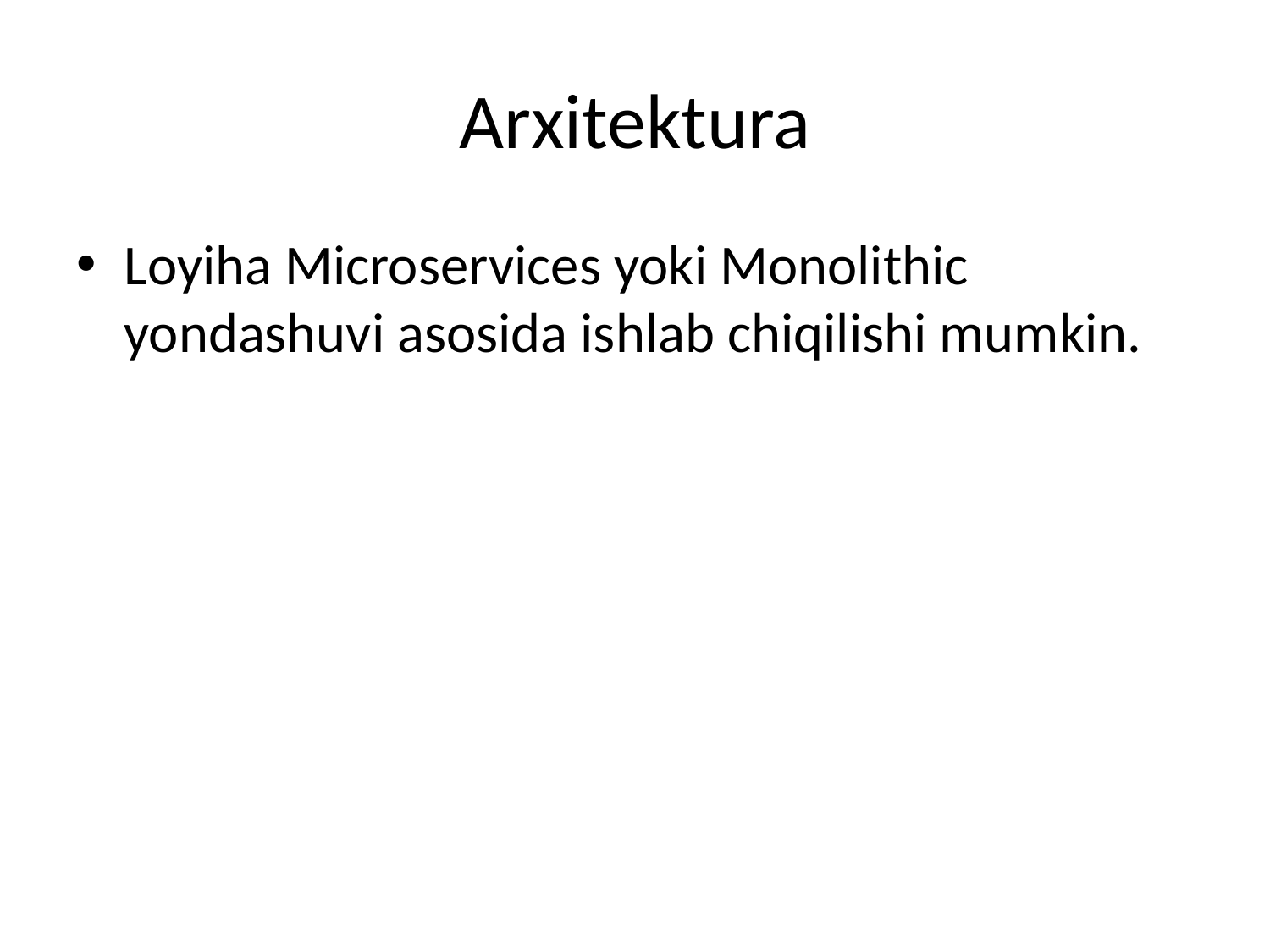

# Arxitektura
Loyiha Microservices yoki Monolithic yondashuvi asosida ishlab chiqilishi mumkin.